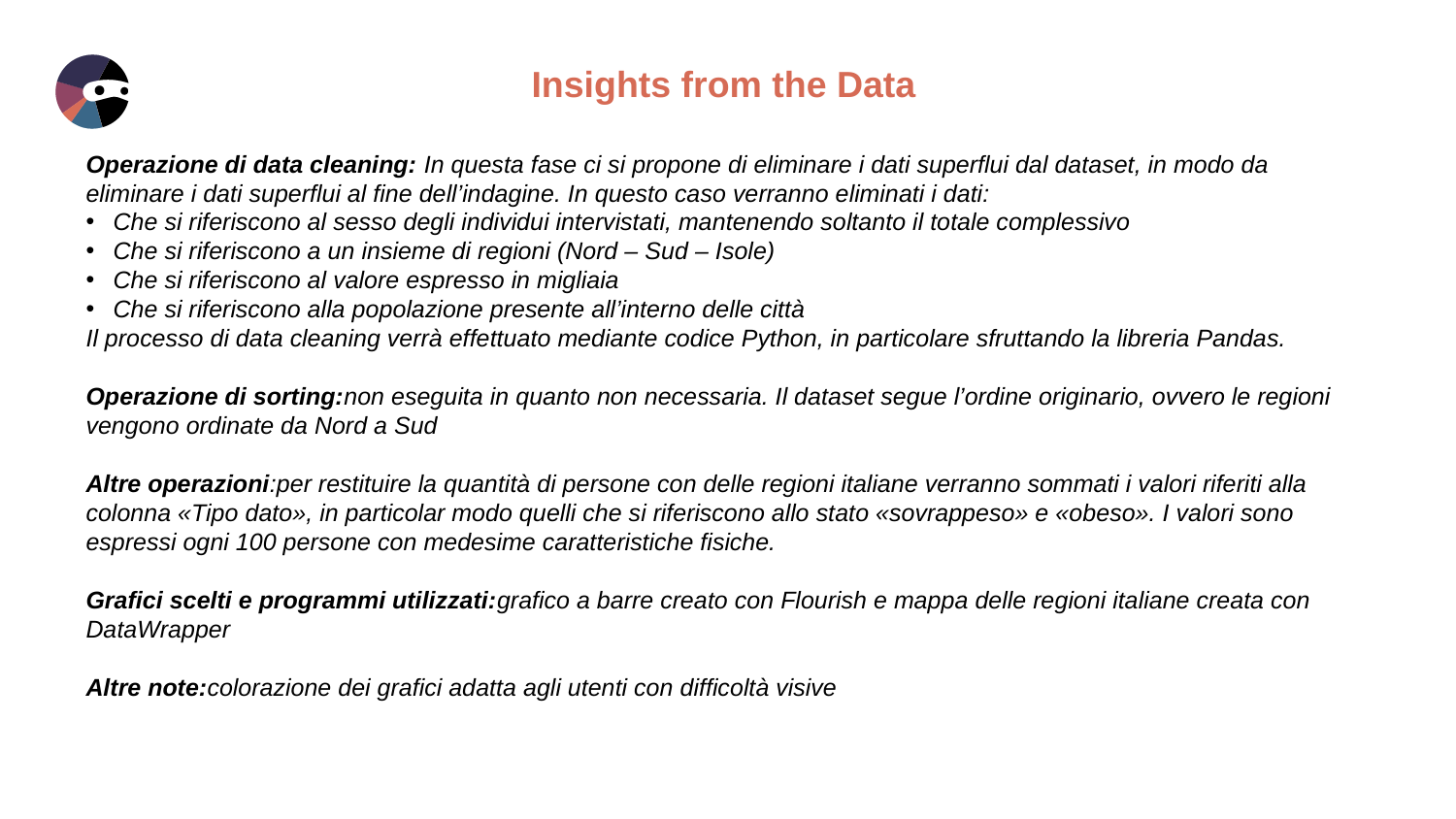

Insights from the Data

Operazione di data cleaning: In questa fase ci si propone di eliminare i dati superflui dal dataset, in modo da eliminare i dati superflui al fine dell’indagine. In questo caso verranno eliminati i dati:
Che si riferiscono al sesso degli individui intervistati, mantenendo soltanto il totale complessivo
Che si riferiscono a un insieme di regioni (Nord – Sud – Isole)
Che si riferiscono al valore espresso in migliaia
Che si riferiscono alla popolazione presente all’interno delle città
Il processo di data cleaning verrà effettuato mediante codice Python, in particolare sfruttando la libreria Pandas.

Operazione di sorting:non eseguita in quanto non necessaria. Il dataset segue l’ordine originario, ovvero le regioni vengono ordinate da Nord a Sud

Altre operazioni:per restituire la quantità di persone con delle regioni italiane verranno sommati i valori riferiti alla colonna «Tipo dato», in particolar modo quelli che si riferiscono allo stato «sovrappeso» e «obeso». I valori sono espressi ogni 100 persone con medesime caratteristiche fisiche.

Grafici scelti e programmi utilizzati:grafico a barre creato con Flourish e mappa delle regioni italiane creata con DataWrapper

Altre note:colorazione dei grafici adatta agli utenti con difficoltà visive